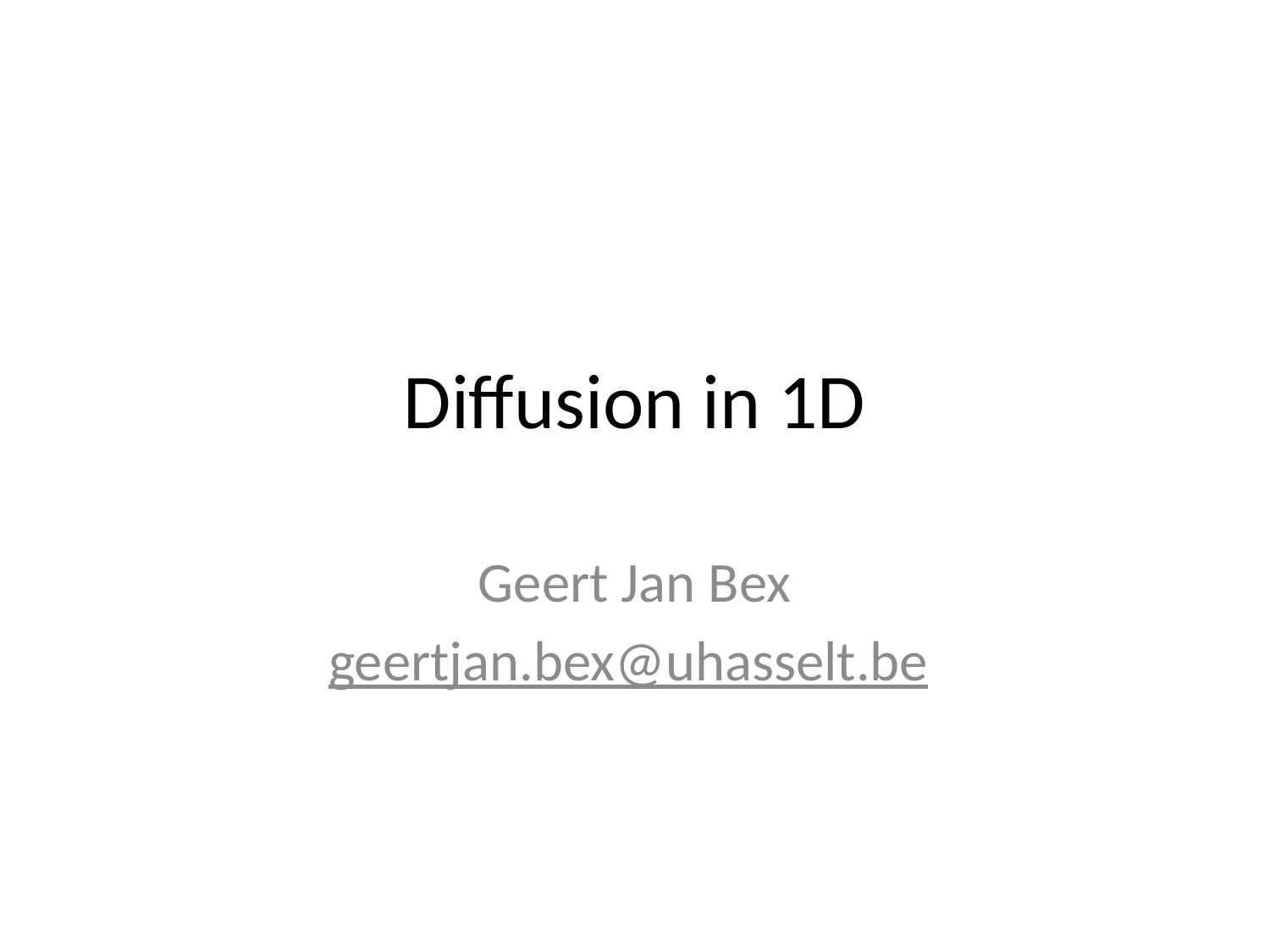

# Diffusion in 1D
Geert Jan Bex
geertjan.bex@uhasselt.be